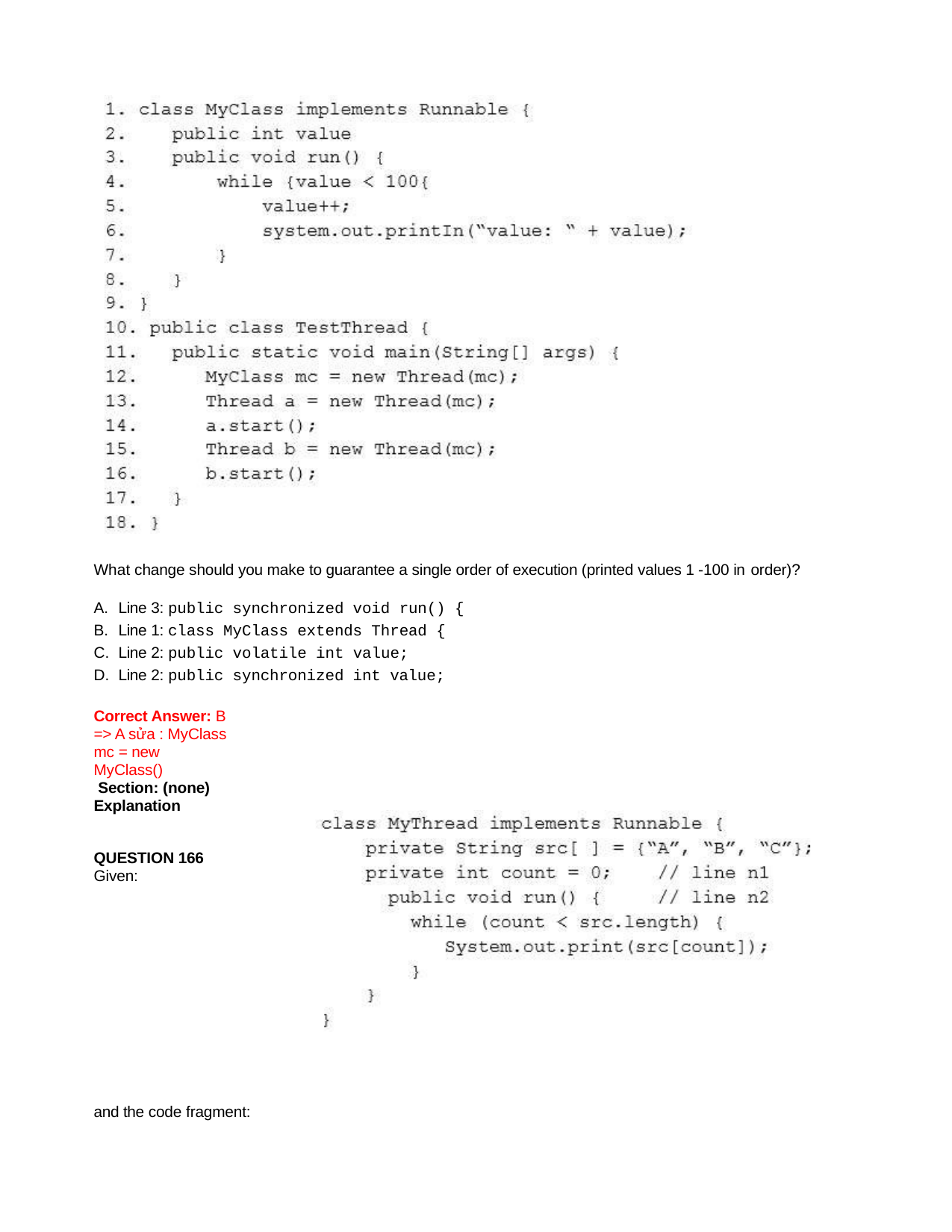

What change should you make to guarantee a single order of execution (printed values 1 -100 in order)?

Line 3: public synchronized void run() {
Line 1: class MyClass extends Thread {
Line 2: public volatile int value;
Line 2: public synchronized int value;

Correct Answer: B => A sửa : MyClass mc = new MyClass()
 Section: (none)  Explanation

QUESTION 166
Given:

and the code fragment: